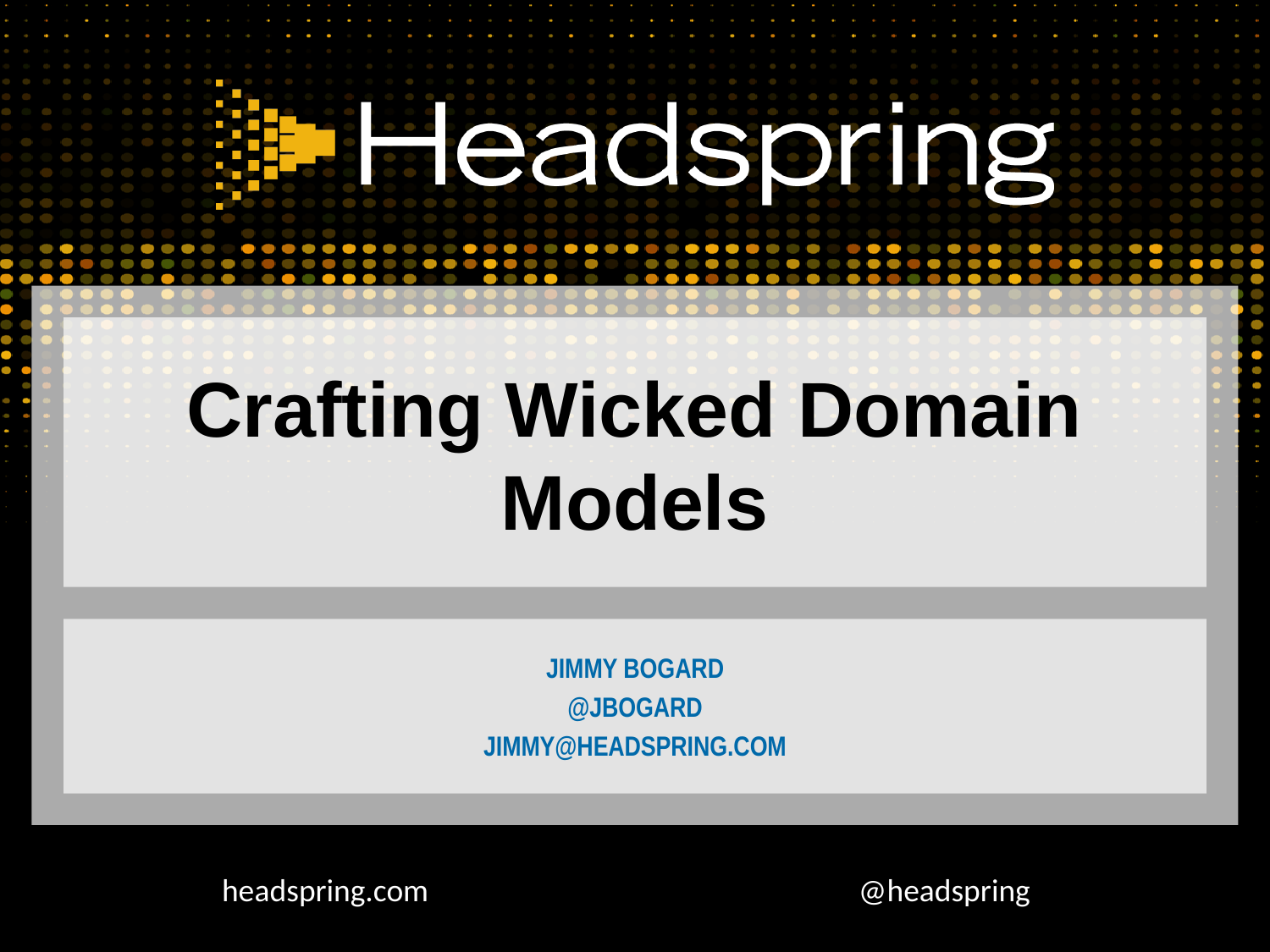

# Crafting Wicked Domain Models
Jimmy bogard
@jbogard
jimmy@headspring.com